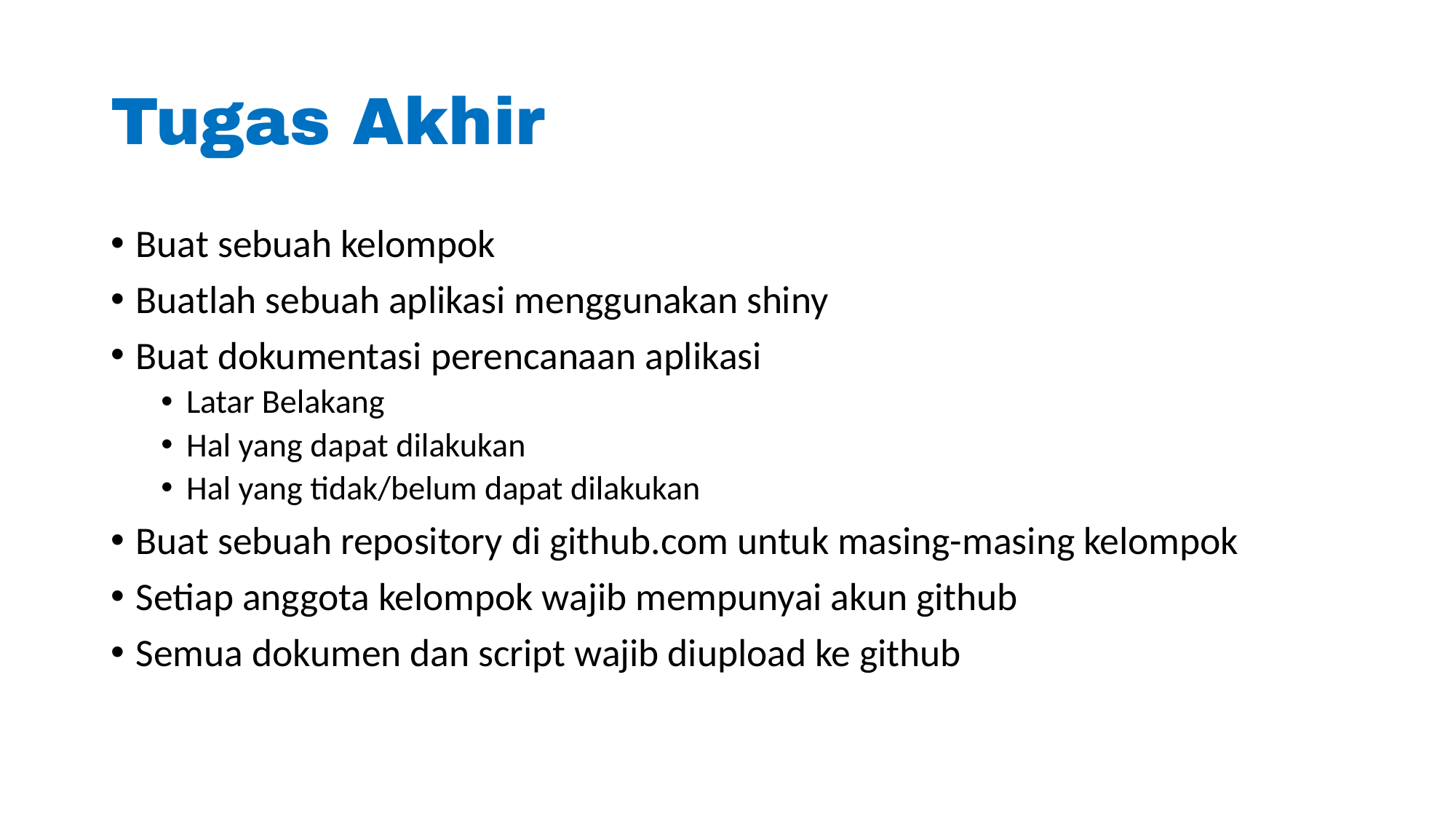

# Tugas Akhir
Buat sebuah kelompok
Buatlah sebuah aplikasi menggunakan shiny
Buat dokumentasi perencanaan aplikasi
Latar Belakang
Hal yang dapat dilakukan
Hal yang tidak/belum dapat dilakukan
Buat sebuah repository di github.com untuk masing-masing kelompok
Setiap anggota kelompok wajib mempunyai akun github
Semua dokumen dan script wajib diupload ke github